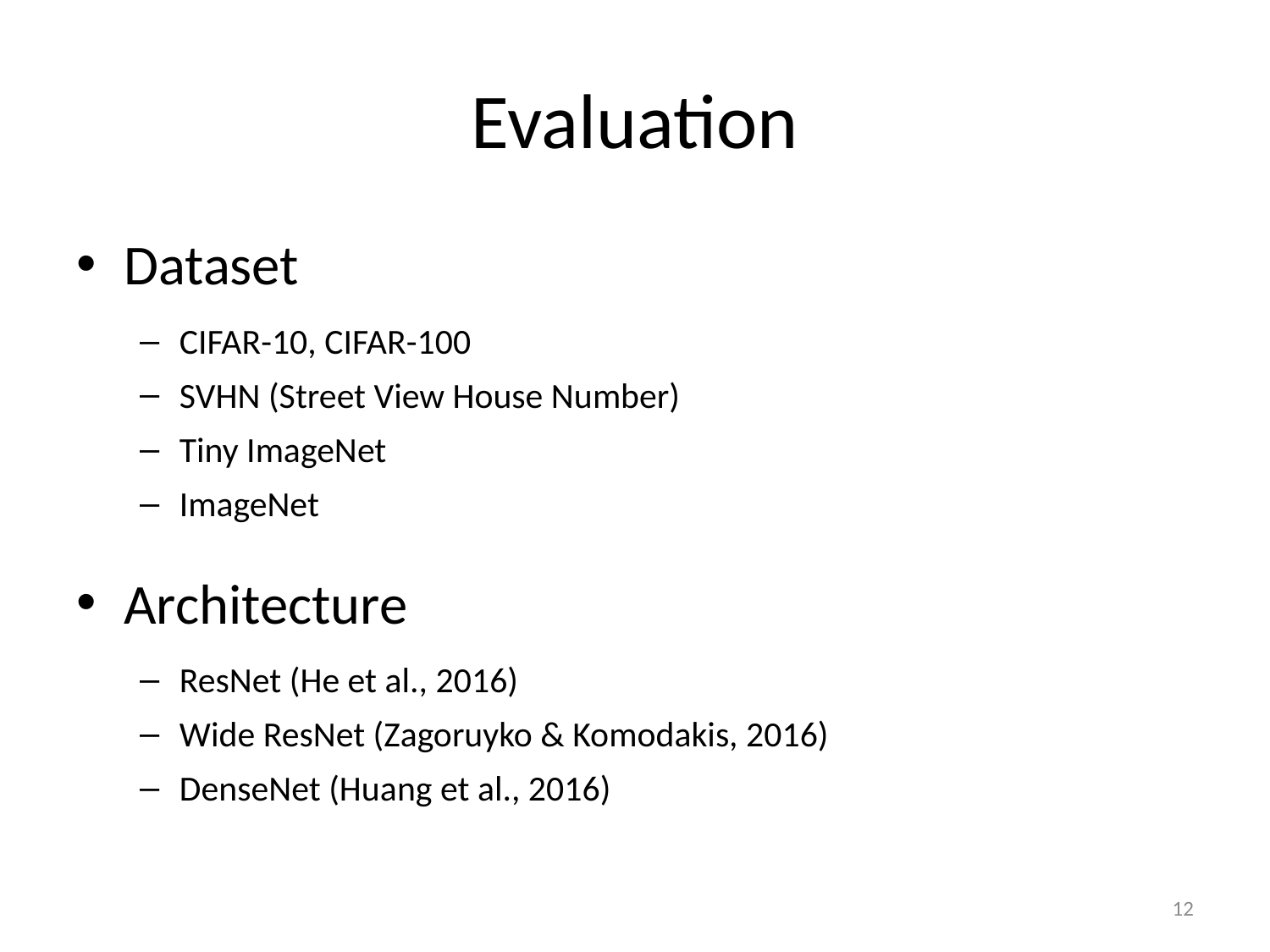

# Evaluation
Dataset
CIFAR-10, CIFAR-100
SVHN (Street View House Number)
Tiny ImageNet
ImageNet
Architecture
ResNet (He et al., 2016)
Wide ResNet (Zagoruyko & Komodakis, 2016)
DenseNet (Huang et al., 2016)
12